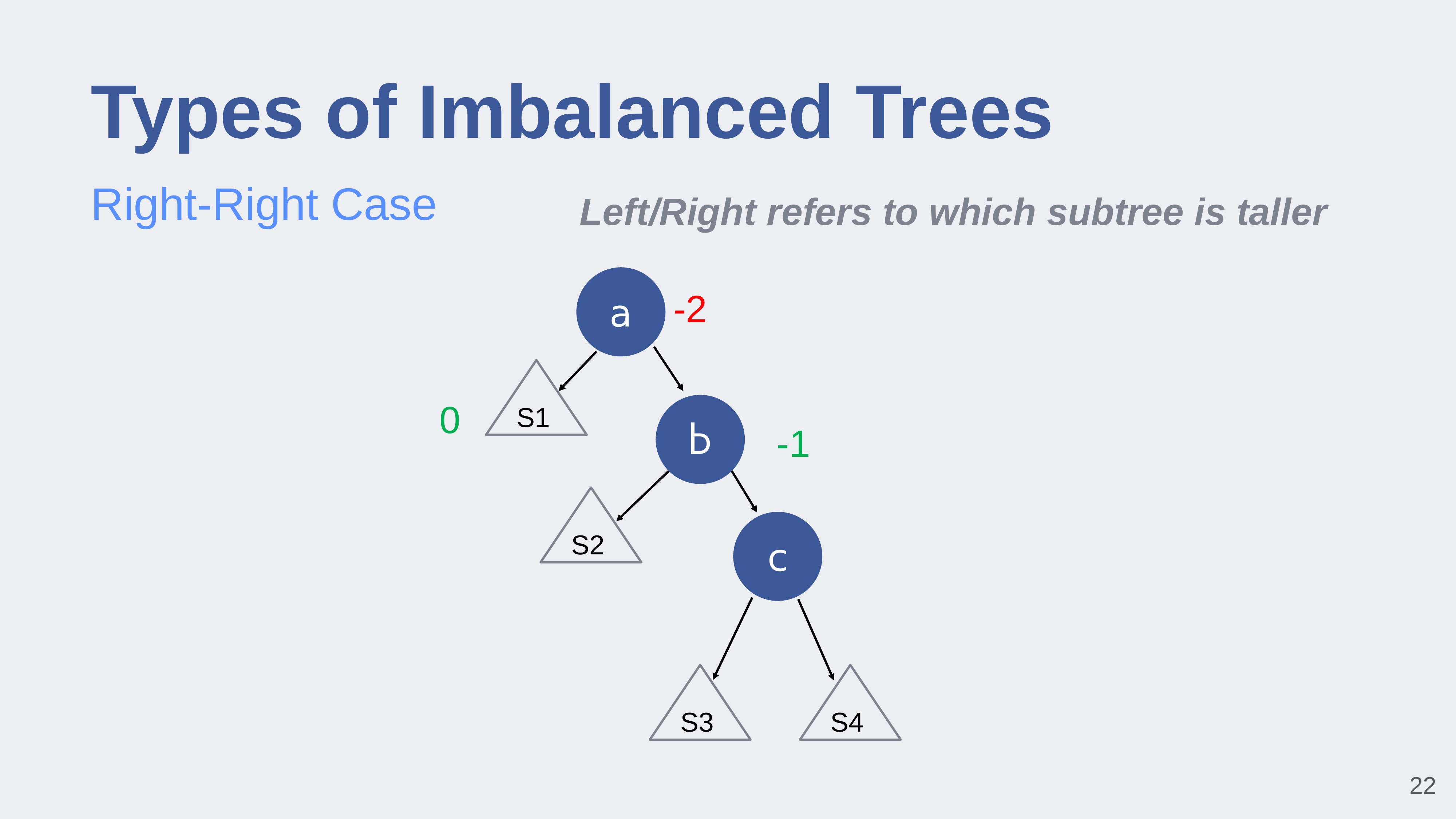

# Types of Imbalanced Trees
Right-Right Case
Left/Right refers to which subtree is taller
a
-2
S1
0
b
-1
S2
c
S3
S4
22